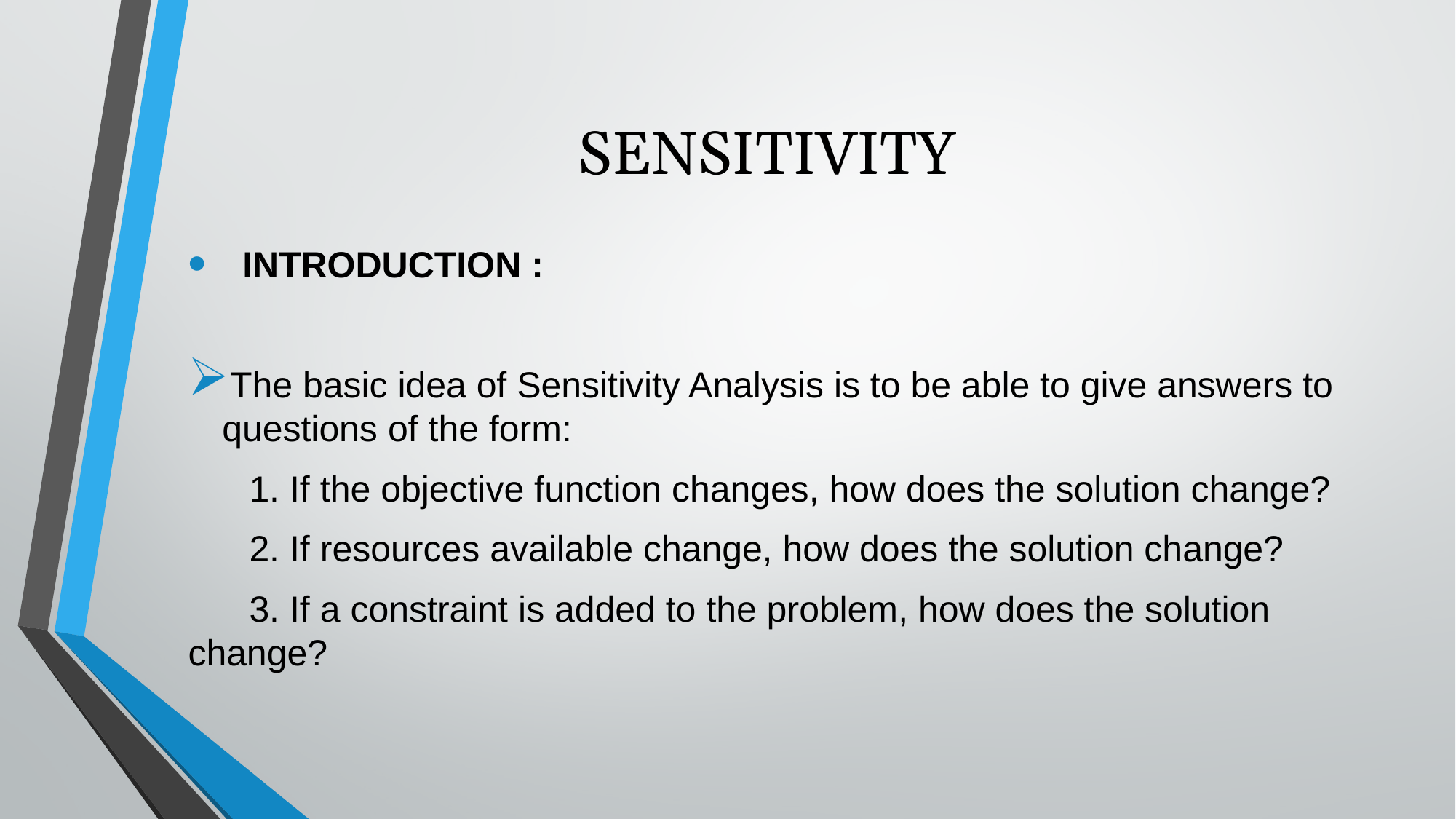

# SENSITIVITY
  INTRODUCTION :

The basic idea of Sensitivity Analysis is to be able to give answers to questions of the form:
      1. If the objective function changes, how does the solution change?
      2. If resources available change, how does the solution change?
      3. If a constraint is added to the problem, how does the solution change?